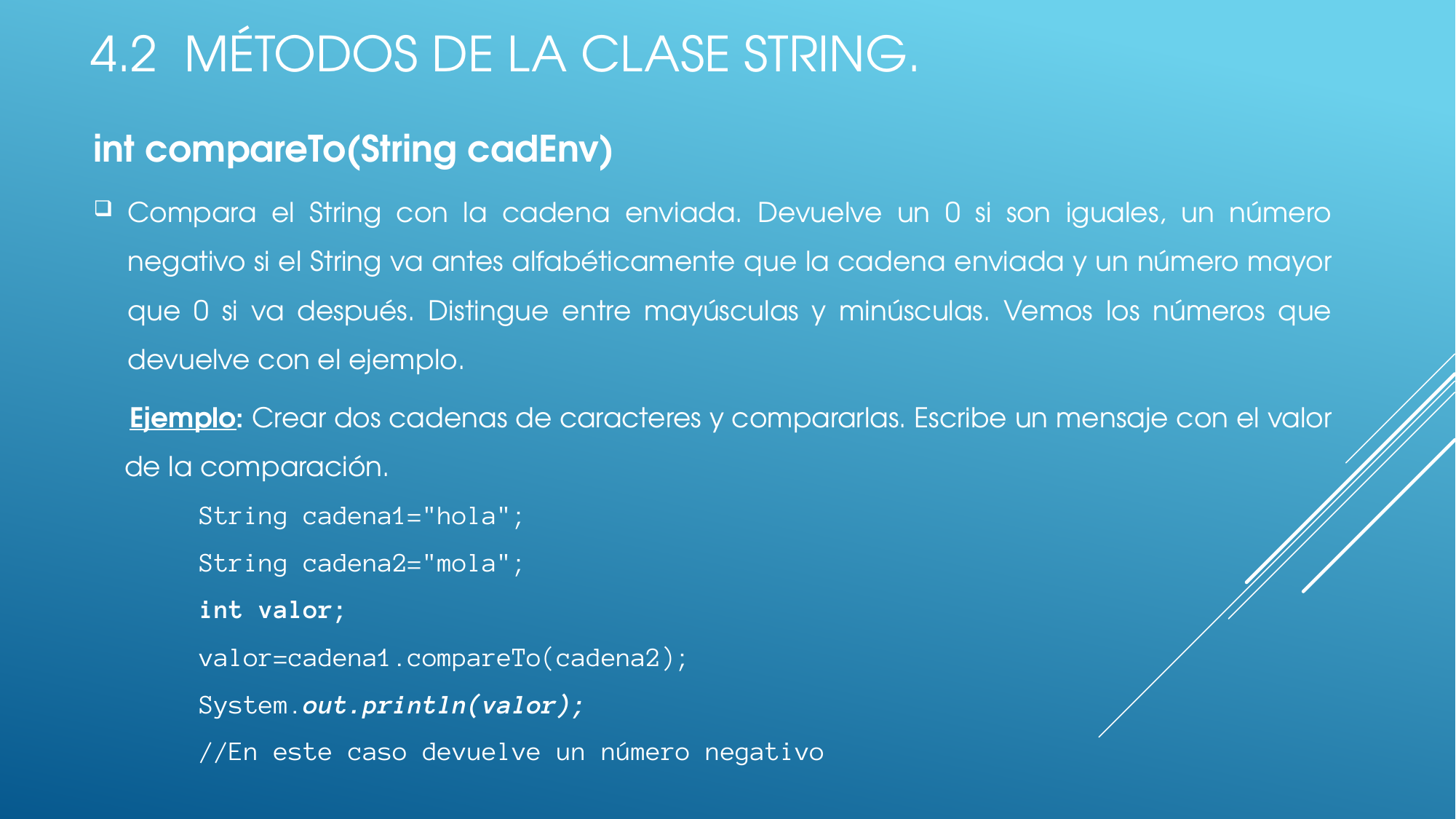

# 4.2  Métodos de la clase String.
int compareTo(String cadEnv)
Compara el String con la cadena enviada. Devuelve un 0 si son iguales, un número negativo si el String va antes alfabéticamente que la cadena enviada y un número mayor que 0 si va después. Distingue entre mayúsculas y minúsculas. Vemos los números que devuelve con el ejemplo.
     Ejemplo: Crear dos cadenas de caracteres y compararlas. Escribe un mensaje con el valor de la comparación.
	String cadena1="hola";
	String cadena2="mola";
	int valor;
	valor=cadena1.compareTo(cadena2);
	System.out.println(valor);
	//En este caso devuelve un número negativo